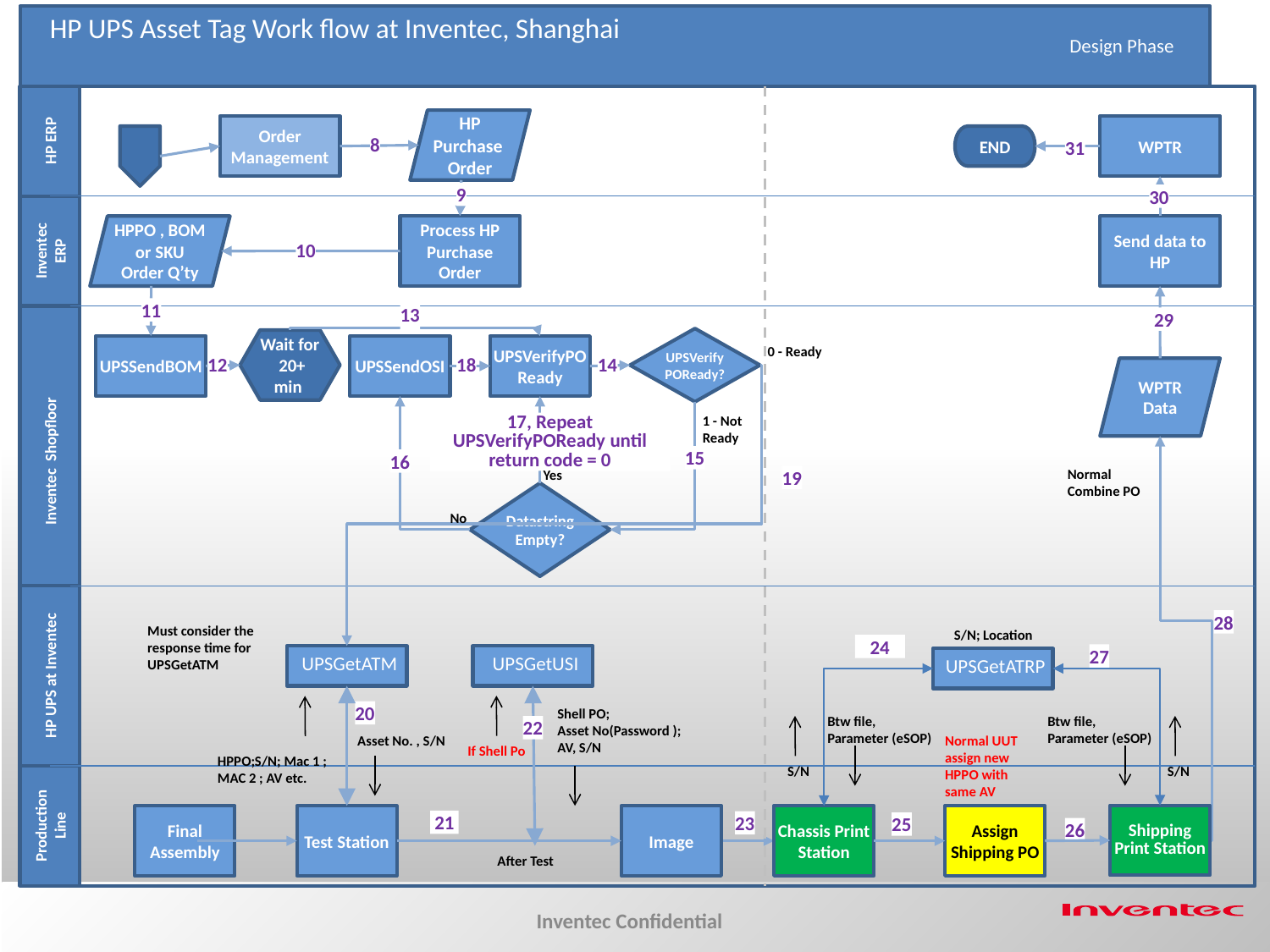

HP UPS Asset Tag Work flow at Inventec, Shanghai
	Design Phase
HP ERP

HP Purchase
Order
Order
Management
WPTR
8
END
31

9
30
Inventec ERP
HPPO , BOM or SKU
Order Q’ty
Process HP
Purchase Order
Send data to HP
10
13
11
Inventec  Shopfloor
29
UPSVerifyPOReady?
Wait for  20+ min
UPSSendBOM
UPSSendOSI
UPSVerifyPOReady
0 - Ready
12
18
14
WPTR Data
1 - Not Ready
17, Repeat UPSVerifyPOReady until return code = 0
15
16
Normal
Combine PO
Yes
19
Datastring Empty?
No
HP UPS at Inventec
28
Must consider the response time for UPSGetATM
S/N; Location
24
27
	UPSGetATM
	UPSGetUSI
	UPSGetATRP
Shell PO;
Asset No(Password ); AV, S/N
20
Btw file,
Parameter (eSOP)
Btw file,
Parameter (eSOP)
22
Asset No. , S/N
Normal UUT assign new HPPO with same AV
If Shell Po
HPPO;S/N; Mac 1 ; MAC 2 ; AV etc.
S/N
S/N
Production
Line
Shipping Print Station
Final Assembly
Test Station
Image
Chassis Print Station
Assign
Shipping PO
21
23
25
26
After Test